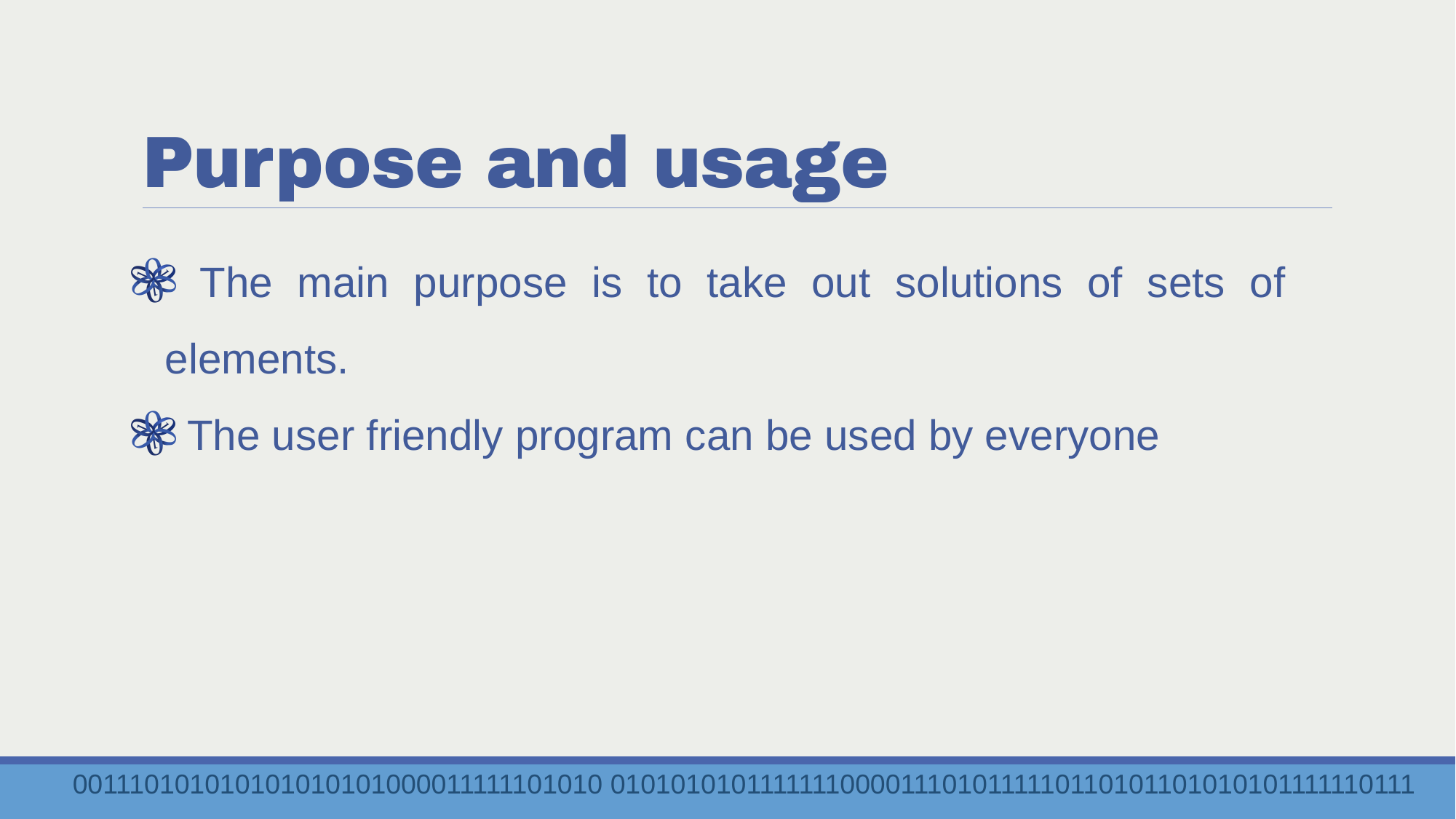

# Purpose and usage
 The main purpose is to take out solutions of sets of elements.
 The user friendly program can be used by everyone